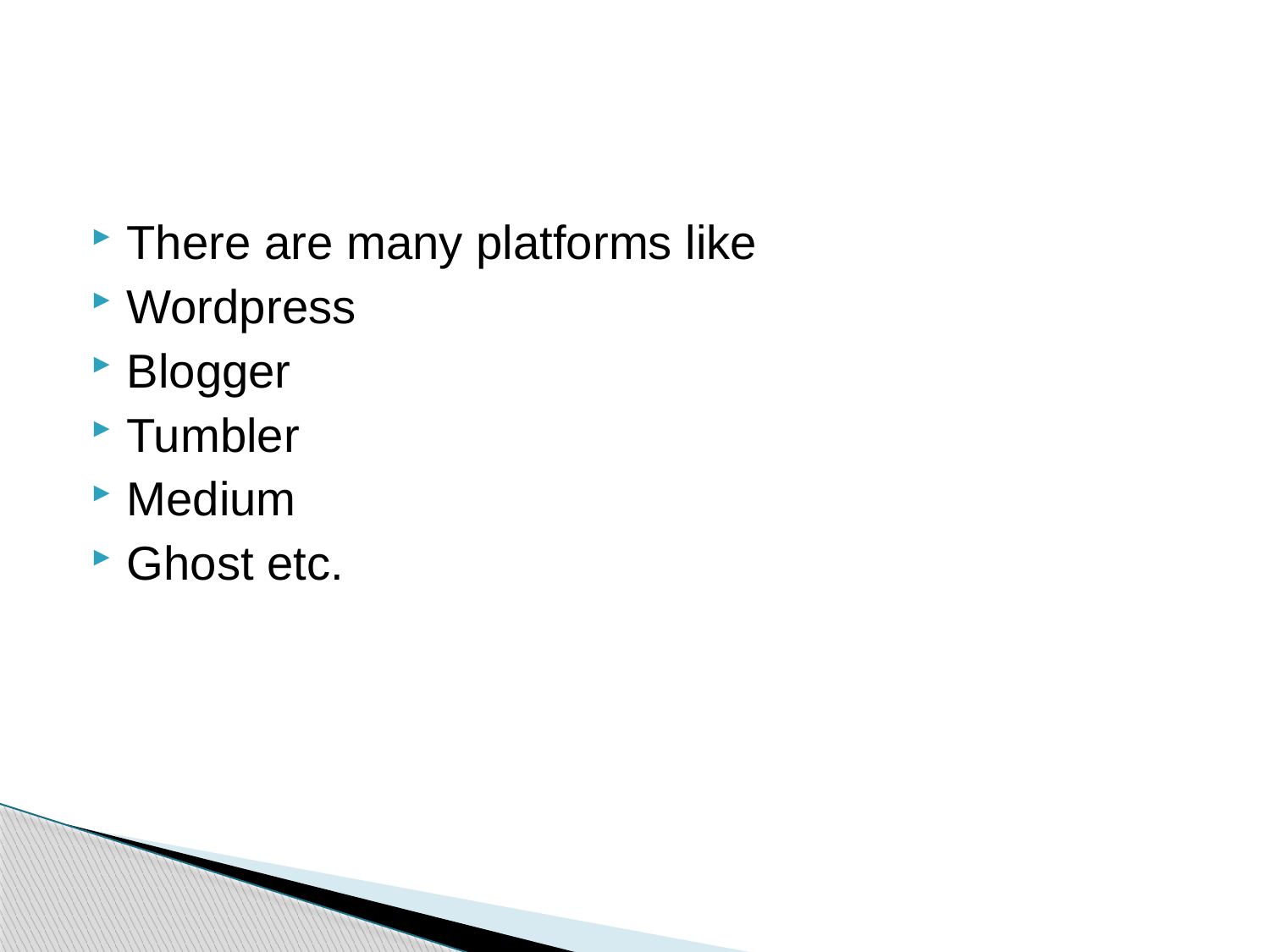

#
There are many platforms like
Wordpress
Blogger
Tumbler
Medium
Ghost etc.